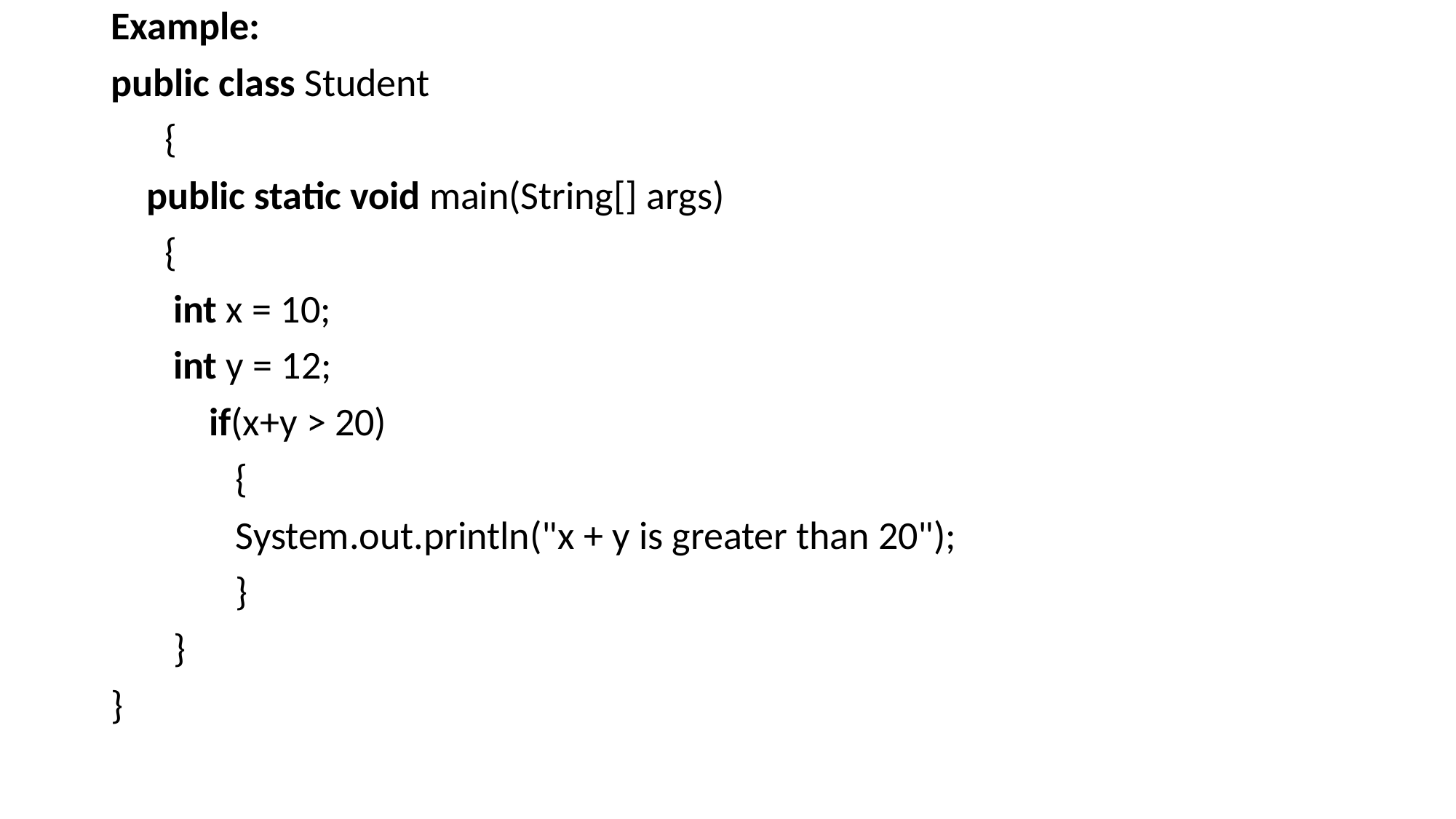

Example:
public class Student
      {
    public static void main(String[] args)
      {
       int x = 10;
       int y = 12;
           if(x+y > 20)
              {
              System.out.println("x + y is greater than 20");
              }
       }
}